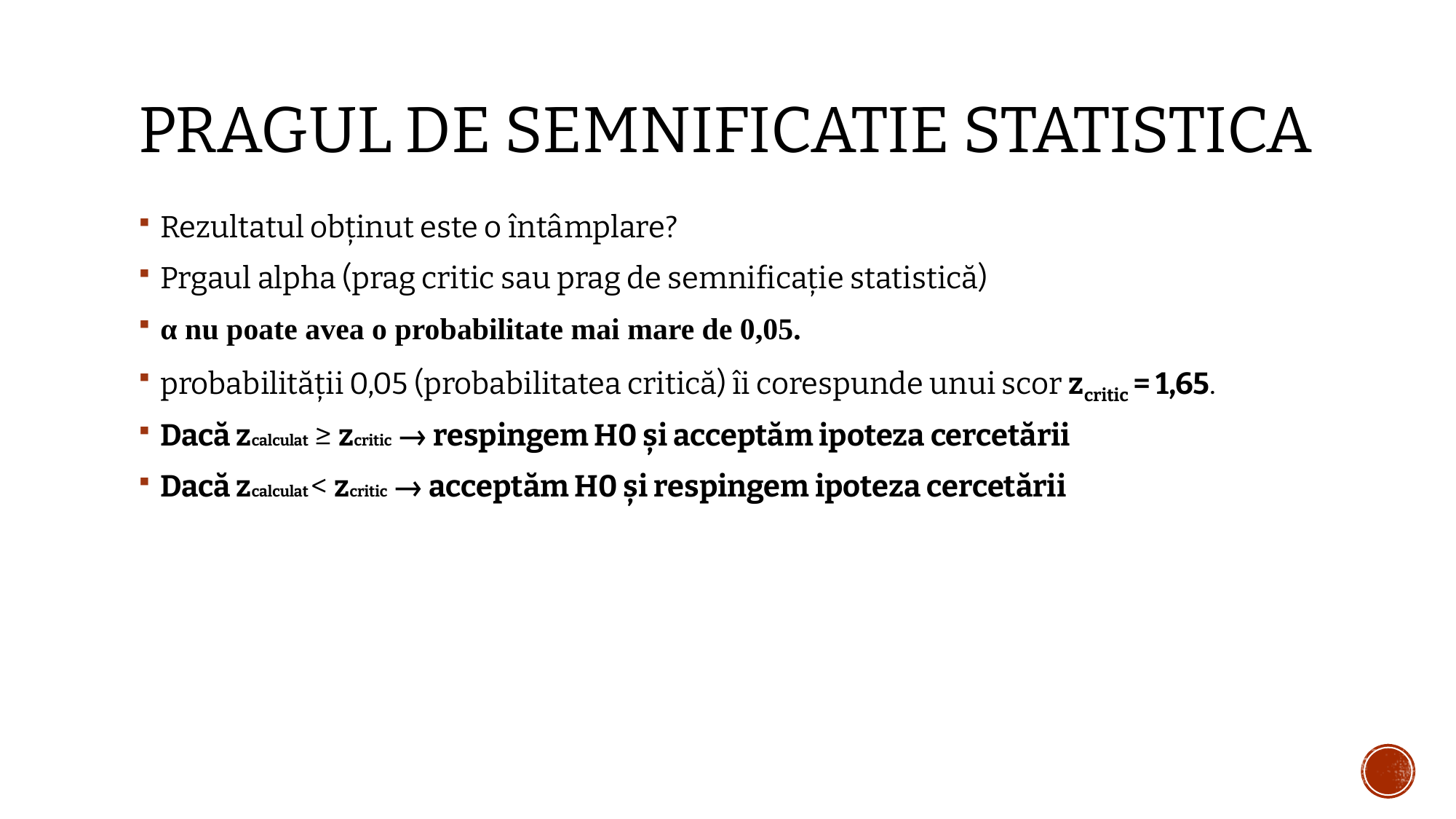

# Pragul de semnificatie statistica
Rezultatul obținut este o întâmplare?
Prgaul alpha (prag critic sau prag de semnificație statistică)
α nu poate avea o probabilitate mai mare de 0,05.
probabilității 0,05 (probabilitatea critică) îi corespunde unui scor zcritic = 1,65.
Dacă zcalculat  ≥ zcritic → respingem H0 și acceptăm ipoteza cercetării
Dacă zcalculat < zcritic → acceptăm H0 și respingem ipoteza cercetării